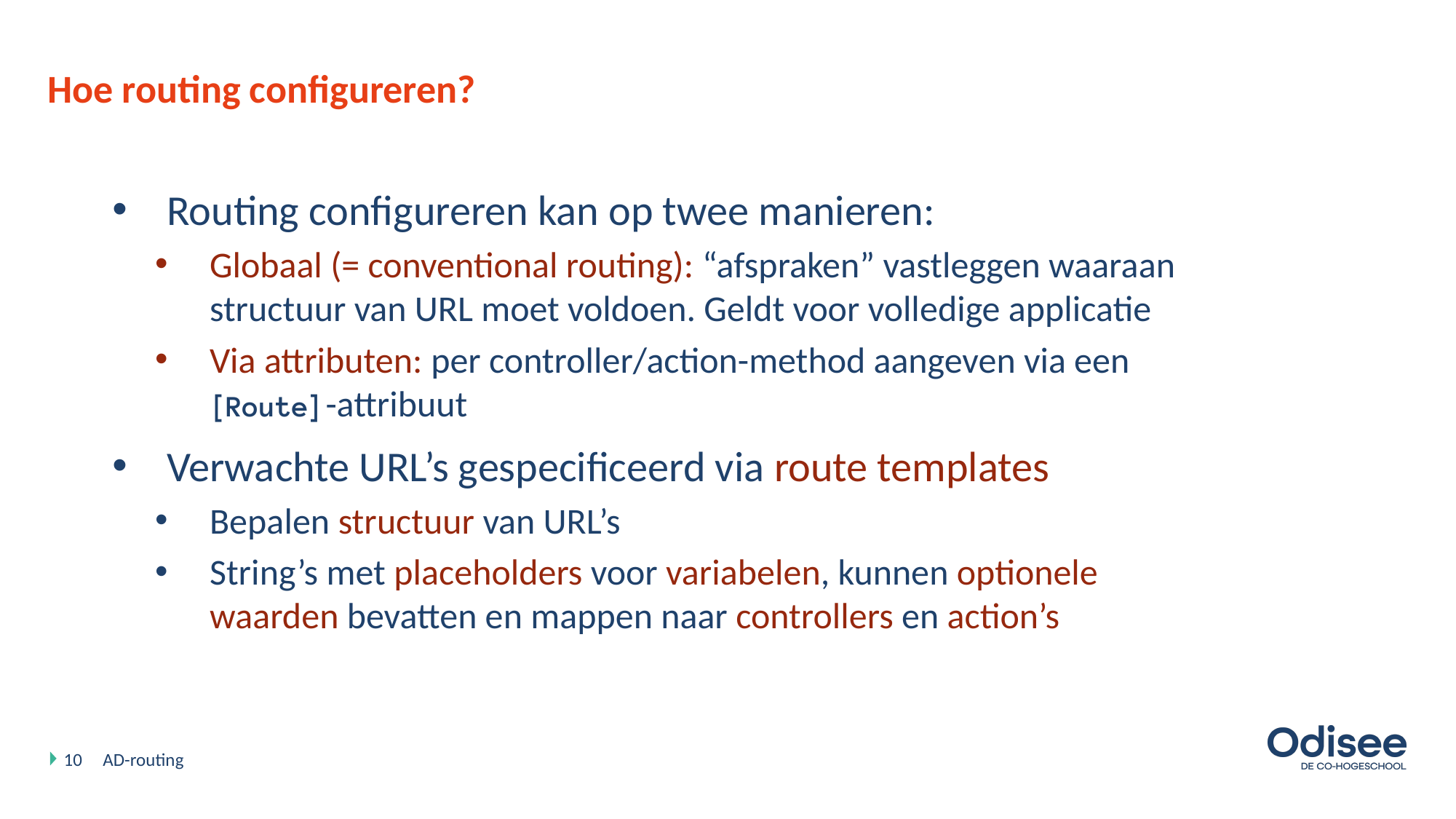

# Hoe routing configureren?
Routing configureren kan op twee manieren:
Globaal (= conventional routing): “afspraken” vastleggen waaraan structuur van URL moet voldoen. Geldt voor volledige applicatie
Via attributen: per controller/action-method aangeven via een [Route]-attribuut
Verwachte URL’s gespecificeerd via route templates
Bepalen structuur van URL’s
String’s met placeholders voor variabelen, kunnen optionele waarden bevatten en mappen naar controllers en action’s

10
AD-routing